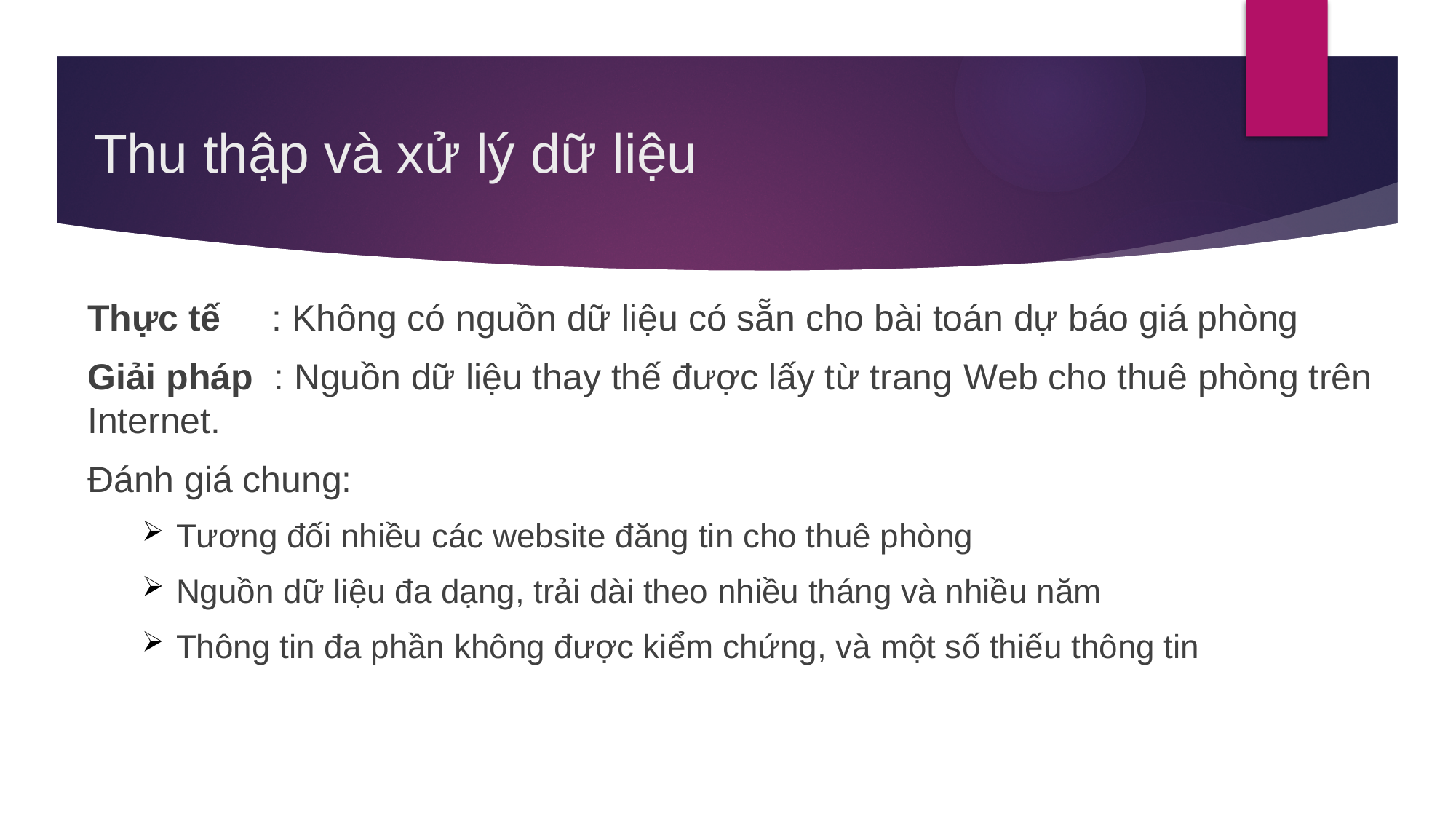

# Thu thập và xử lý dữ liệu
Thực tế     : Không có nguồn dữ liệu có sẵn cho bài toán dự báo giá phòng
Giải pháp  : Nguồn dữ liệu thay thế được lấy từ trang Web cho thuê phòng trên Internet.
Đánh giá chung:
Tương đối nhiều các website đăng tin cho thuê phòng
Nguồn dữ liệu đa dạng, trải dài theo nhiều tháng và nhiều năm
Thông tin đa phần không được kiểm chứng, và một số thiếu thông tin